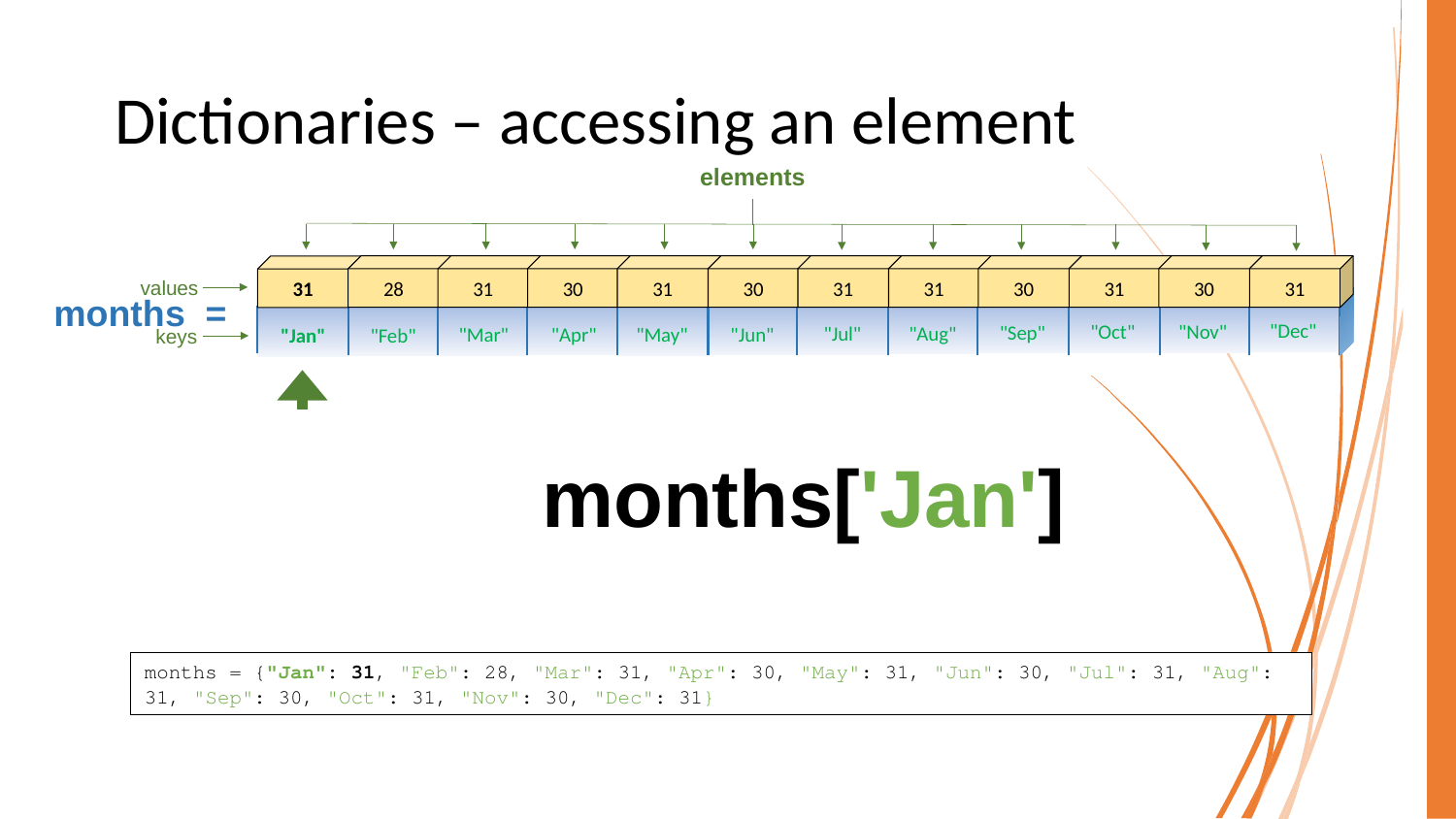

# Dictionaries – accessing an element
elements
28
31
30
31
30
31
31
30
31
30
31
31

"Dec"
"Nov"
"Oct"
"Sep"
"Aug"
"Jul"
"Jun"
"Apr"
"May"
"Mar"
"Feb"
"Jan"
values
months  =
keys
months['Jan']
months = {"Jan": 31, "Feb": 28, "Mar": 31, "Apr": 30, "May": 31, "Jun": 30, "Jul": 31, "Aug": 31, "Sep": 30, "Oct": 31, "Nov": 30, "Dec": 31}